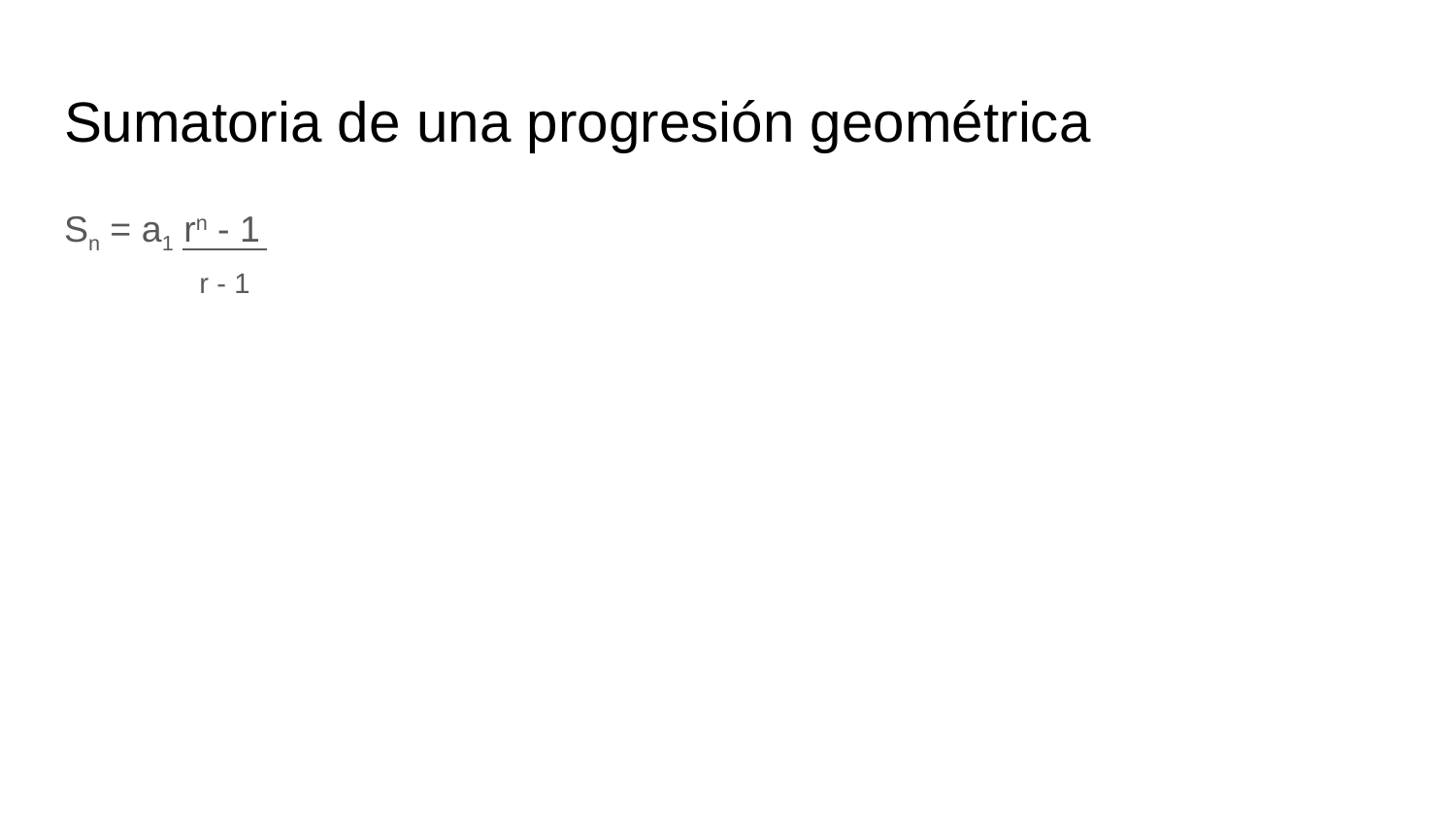

# Sumatoria de una progresión geométrica
Sn = a1 rn - 1
r - 1